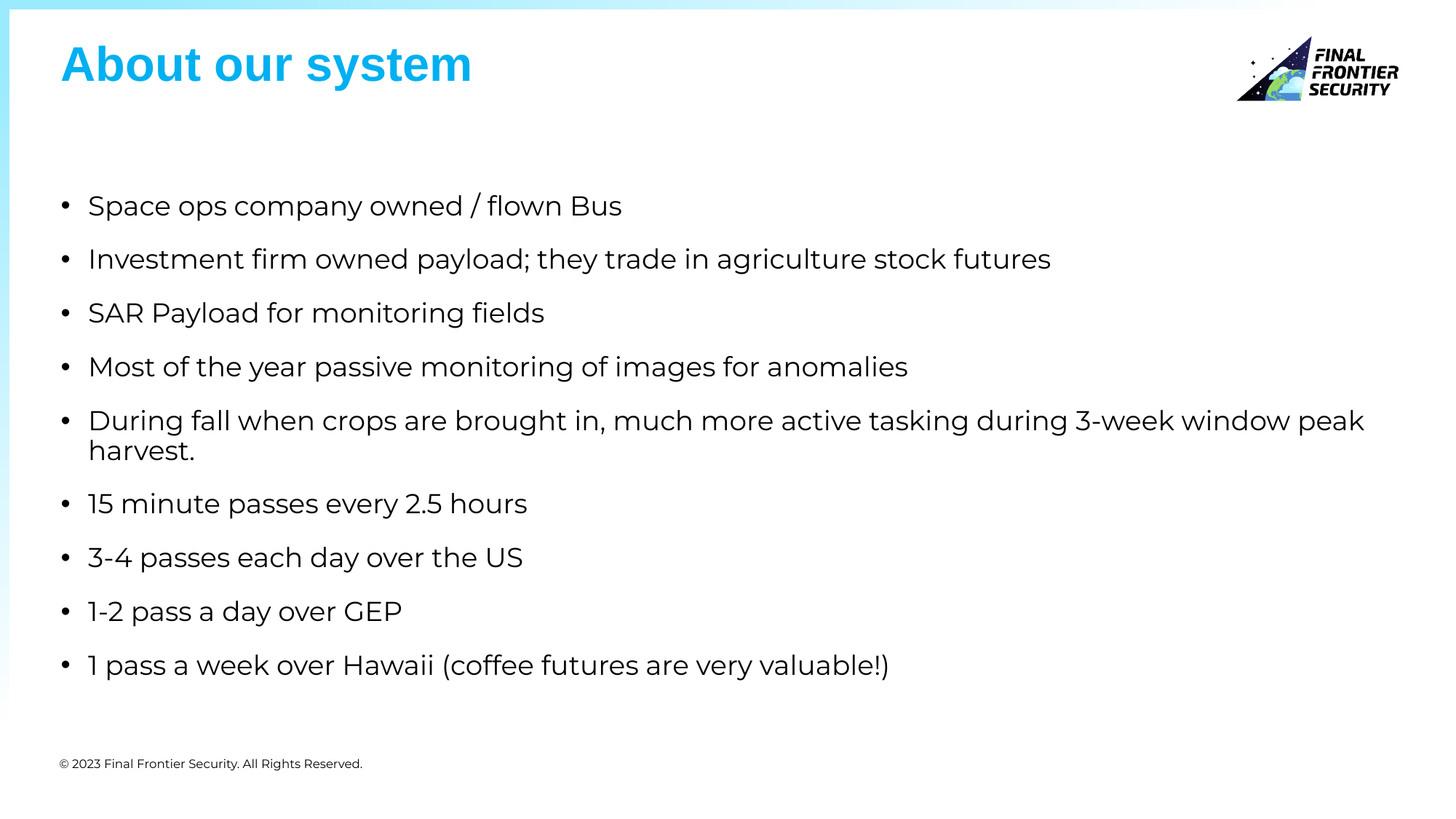

# About our system
Space ops company owned / flown Bus
Investment firm owned payload; they trade in agriculture stock futures
SAR Payload for monitoring fields
Most of the year passive monitoring of images for anomalies
During fall when crops are brought in, much more active tasking during 3-week window peak harvest.
15 minute passes every 2.5 hours
3-4 passes each day over the US
1-2 pass a day over GEP
1 pass a week over Hawaii (coffee futures are very valuable!)